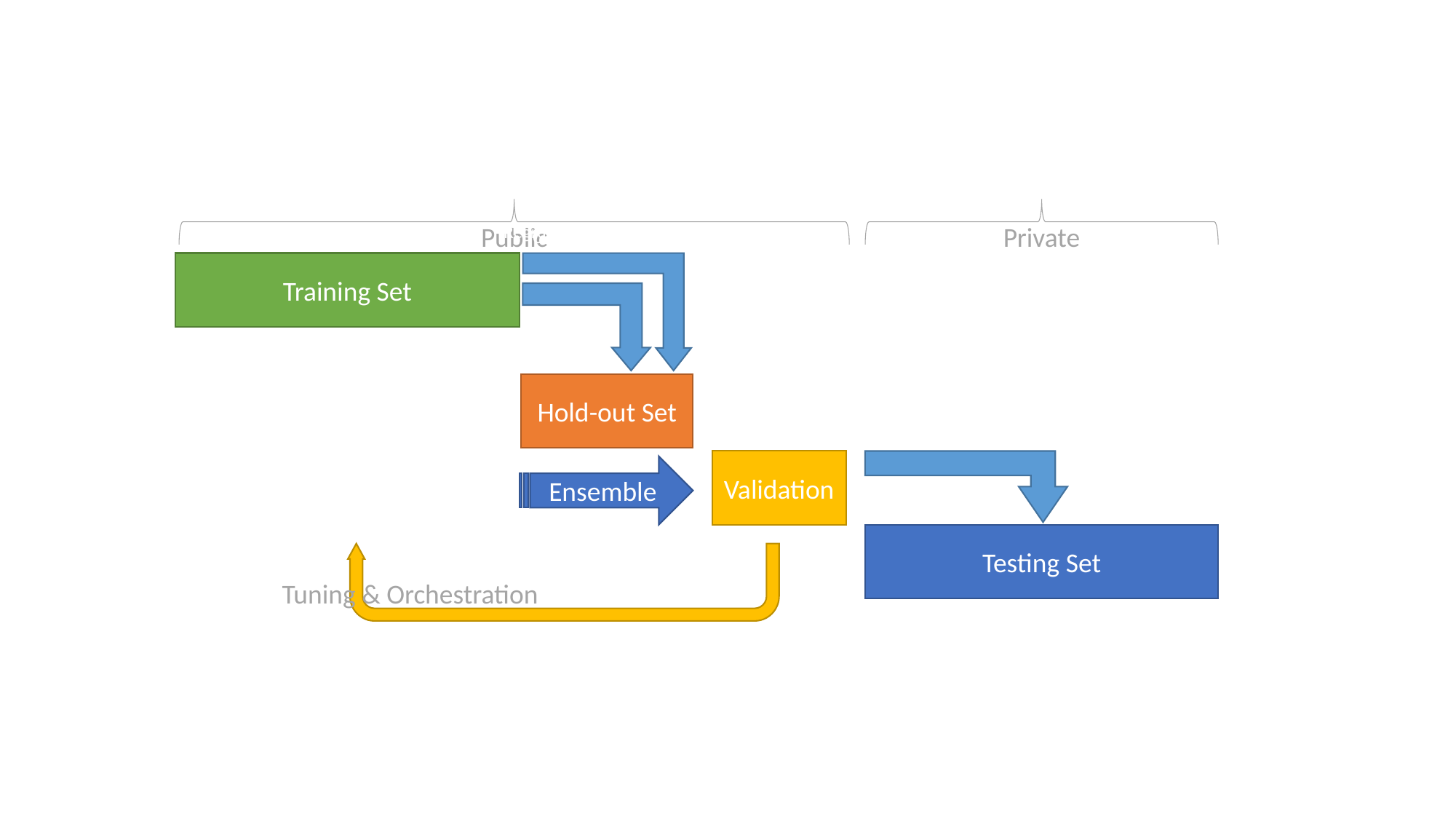

Public
Private
Regression
Training Set
Classification
Hold-out Set
Validation
Final Prediction
Ensemble
Testing Set
Tuning & Orchestration